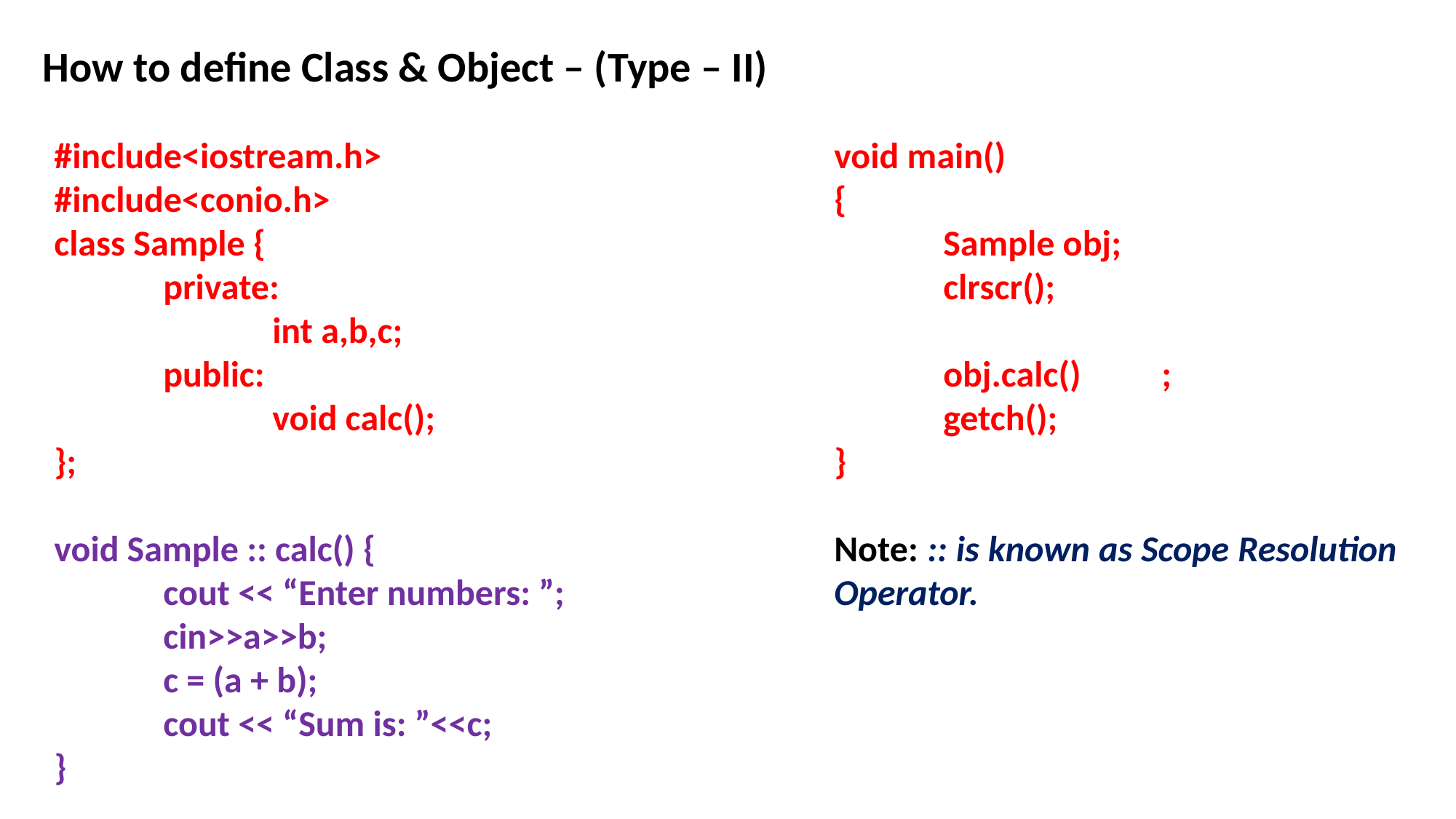

How to define Class & Object – (Type – II)
#include<iostream.h>
#include<conio.h>
class Sample {
	private:
		int a,b,c;
	public:
		void calc();
};

void Sample :: calc() {
	cout << “Enter numbers: ”;
	cin>>a>>b;
	c = (a + b);
	cout << “Sum is: ”<<c;
}
void main()
{
	Sample obj;
	clrscr();

	obj.calc()	;
	getch();
}

Note: :: is known as Scope Resolution Operator.